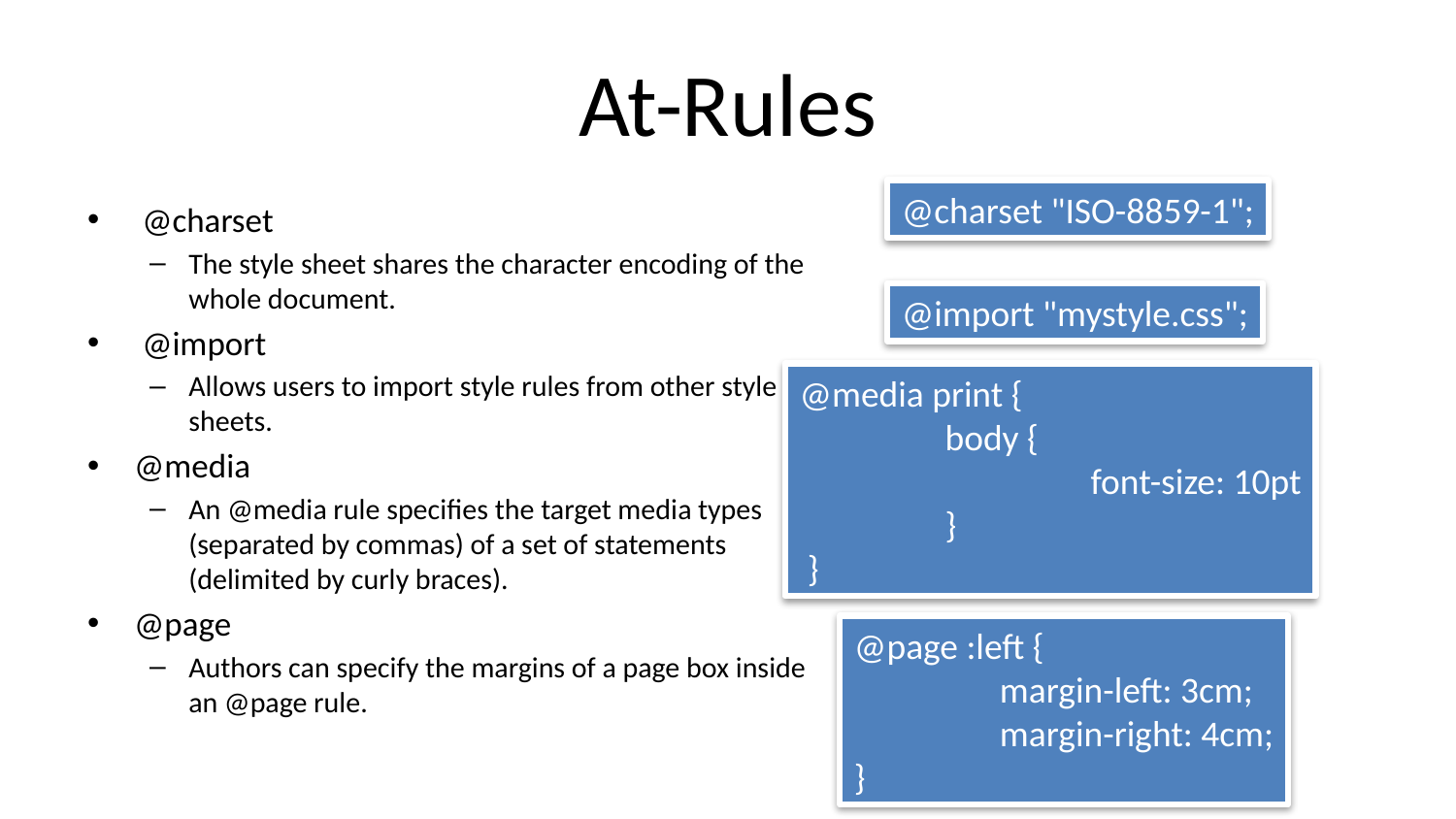

# At-Rules
@charset "ISO-8859-1";
 @charset
The style sheet shares the character encoding of the whole document.
 @import
Allows users to import style rules from other style sheets.
@media
An @media rule specifies the target media types (separated by commas) of a set of statements (delimited by curly braces).
@page
Authors can specify the margins of a page box inside an @page rule.
@import "mystyle.css";
@media print {
	body {
		font-size: 10pt
	}
 }
@page :left {
	margin-left: 3cm;
	margin-right: 4cm;
}